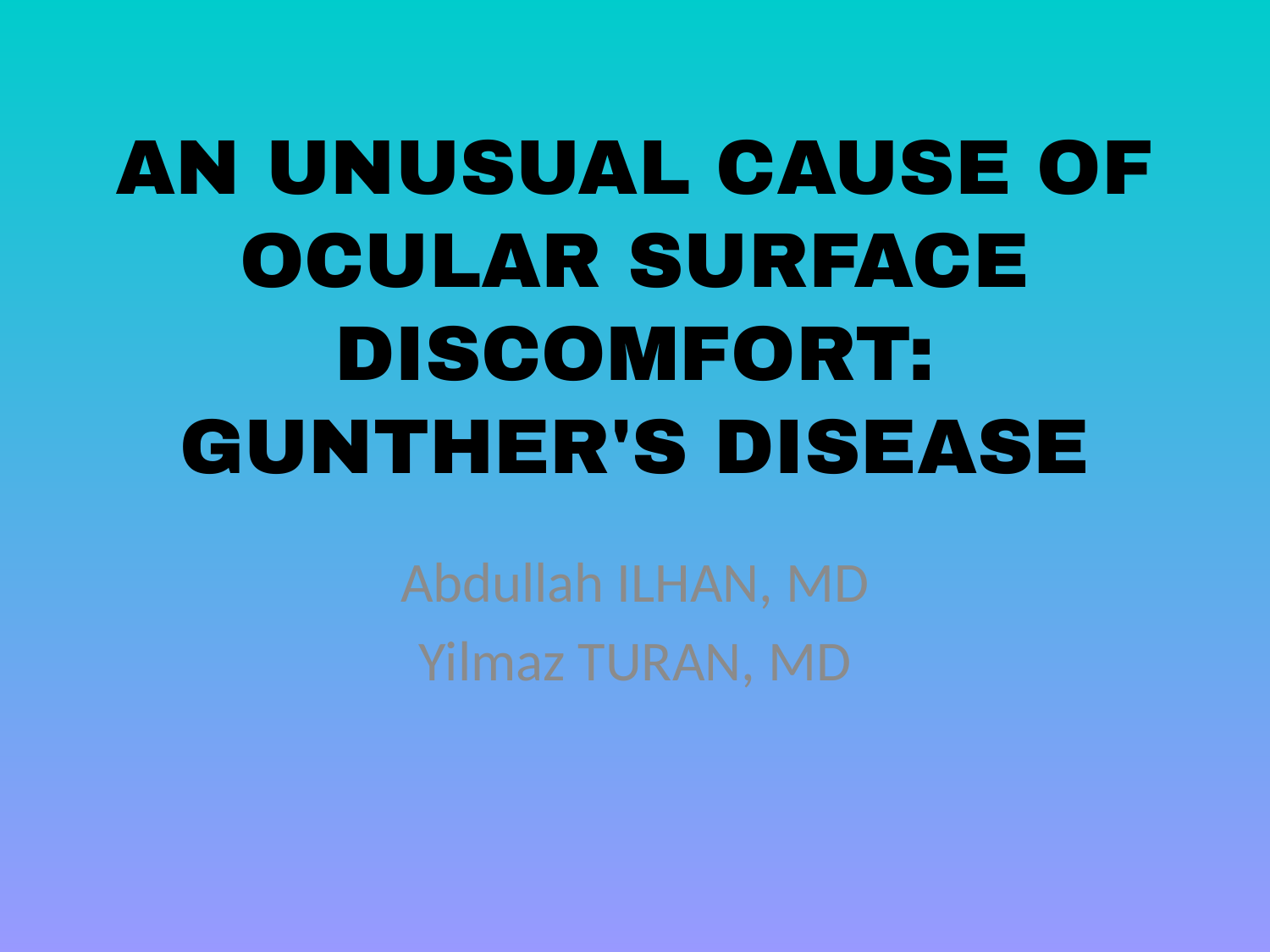

# AN UNUSUAL CAUSE OF OCULAR SURFACE DISCOMFORT: GUNTHER'S DISEASE
Abdullah ILHAN, MD
Yilmaz TURAN, MD